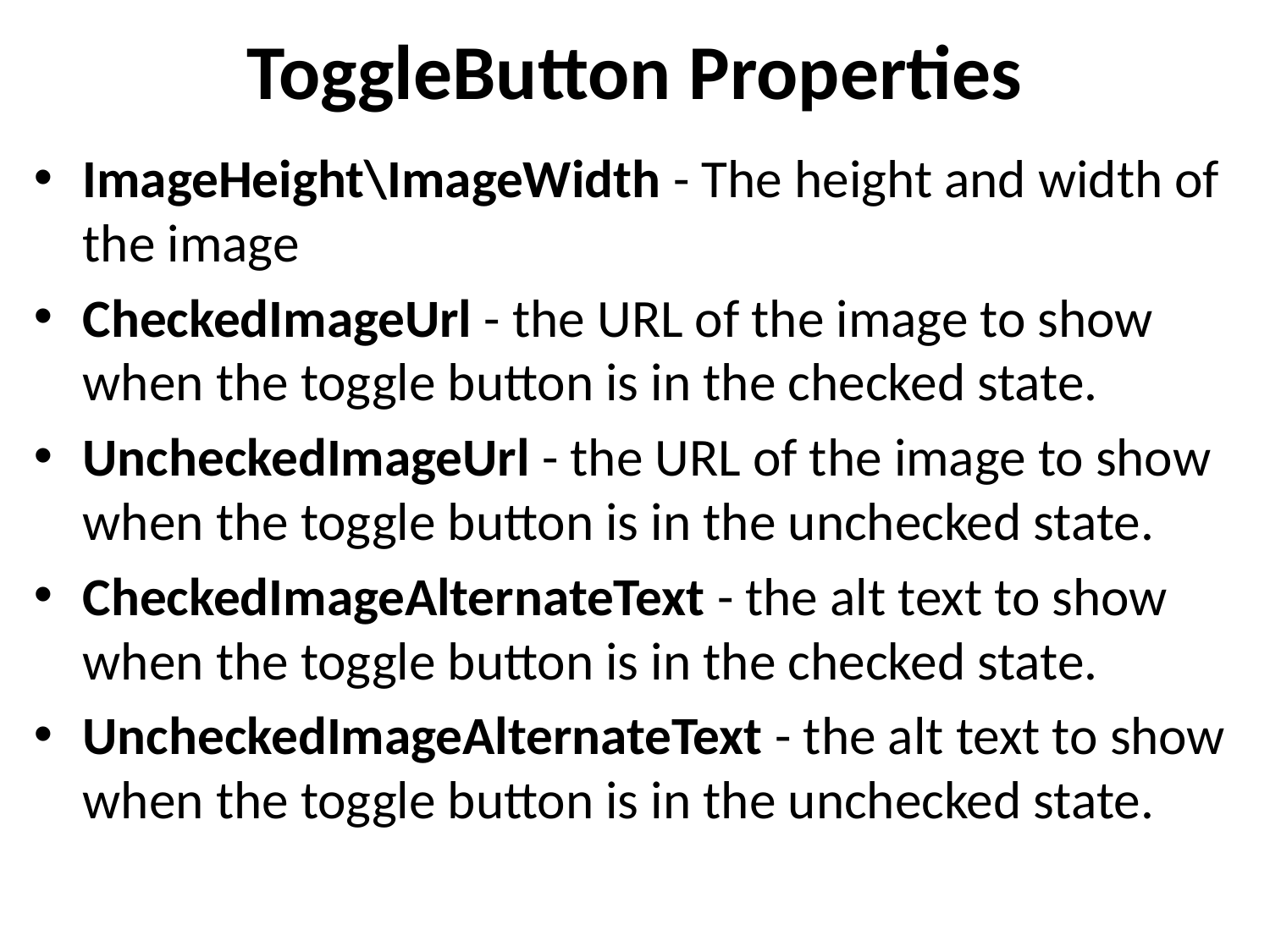

# ToggleButton Properties
ImageHeight\ImageWidth - The height and width of the image
CheckedImageUrl - the URL of the image to show when the toggle button is in the checked state.
UncheckedImageUrl - the URL of the image to show when the toggle button is in the unchecked state.
CheckedImageAlternateText - the alt text to show when the toggle button is in the checked state.
UncheckedImageAlternateText - the alt text to show when the toggle button is in the unchecked state.